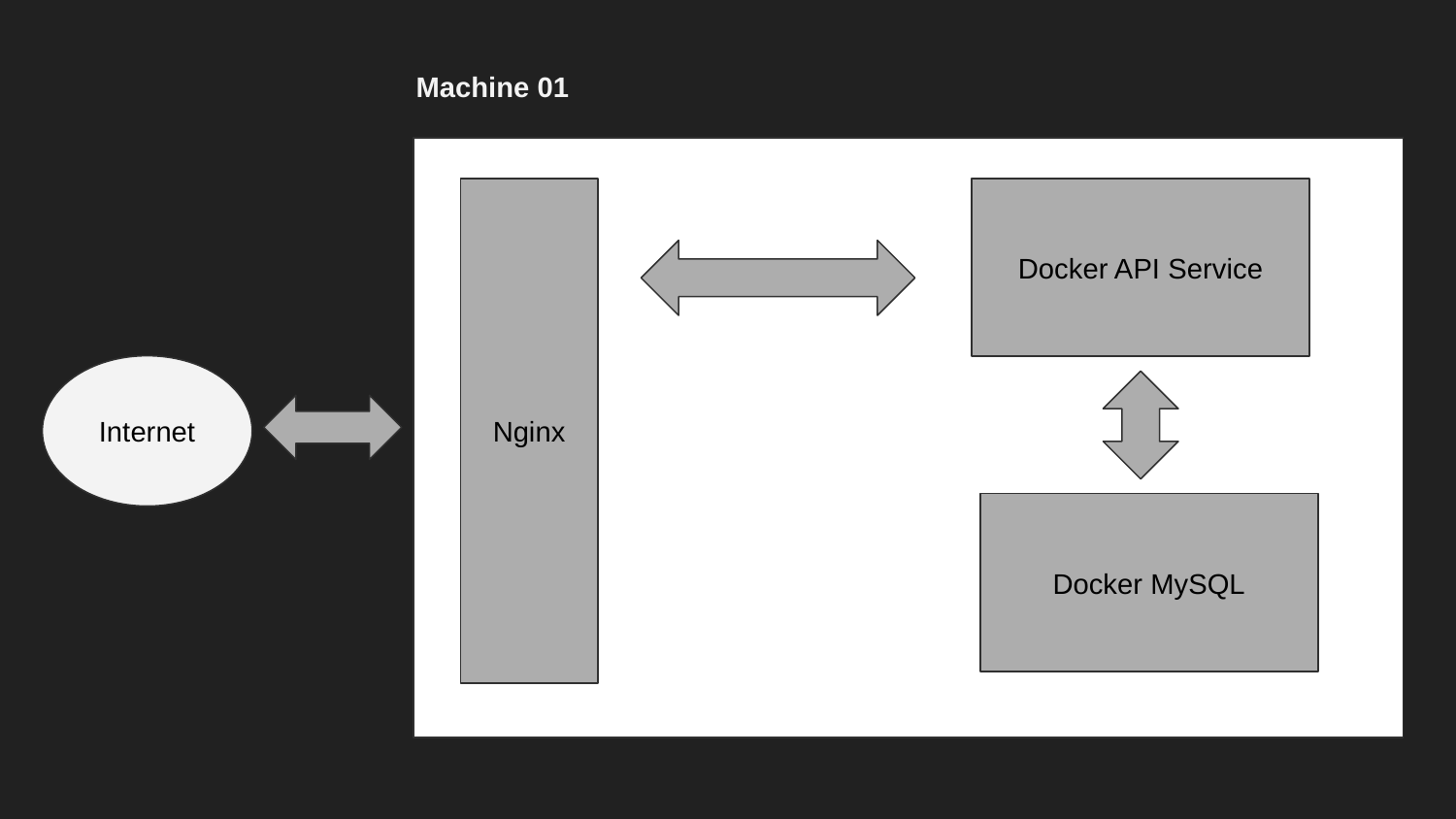

Machine 01

Nginx
Docker API Service

Internet

Docker MySQL